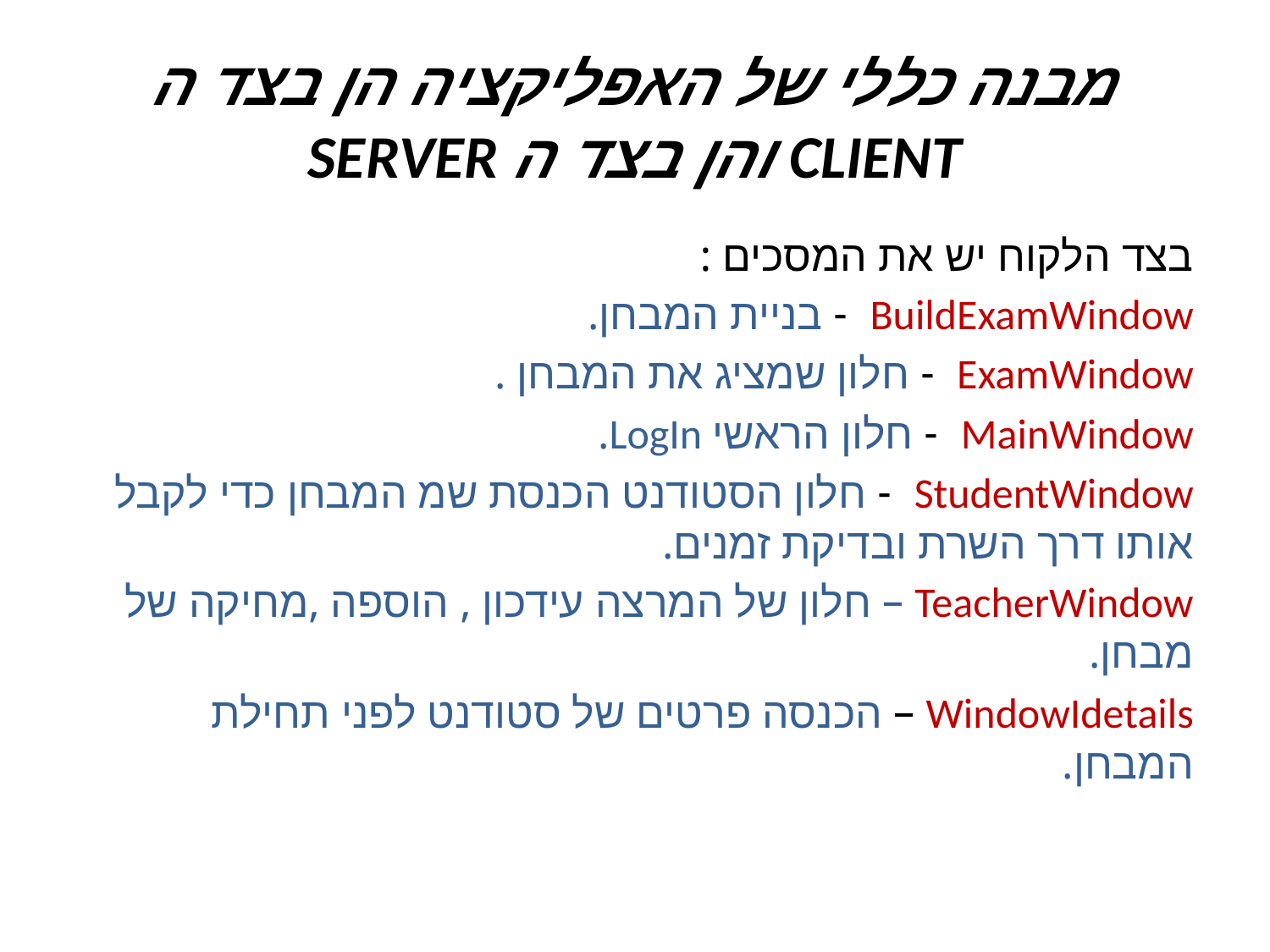

# מבנה כללי של האפליקציה הן בצד ה CLIENT והן בצד ה SERVER
בצד הלקוח יש את המסכים :
BuildExamWindow  - בניית המבחן.
ExamWindow  - חלון שמציג את המבחן .
MainWindow  - חלון הראשי LogIn.
StudentWindow  - חלון הסטודנט הכנסת שמ המבחן כדי לקבל אותו דרך השרת ובדיקת זמנים.
TeacherWindow – חלון של המרצה עידכון , הוספה ,מחיקה של מבחן.
WindowIdetails – הכנסה פרטים של סטודנט לפני תחילת המבחן.